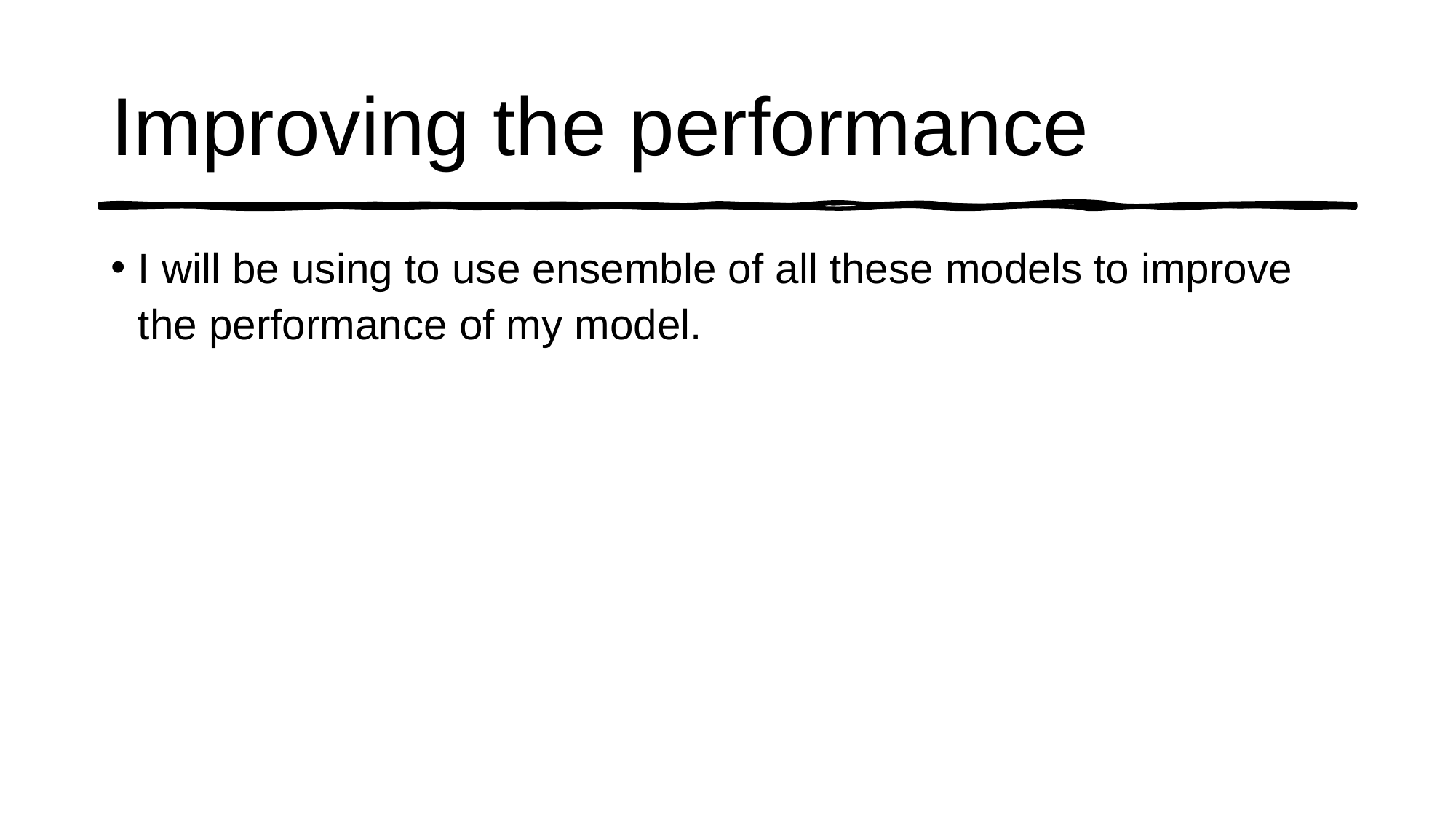

# Improving the performance
I will be using to use ensemble of all these models to improve the performance of my model.